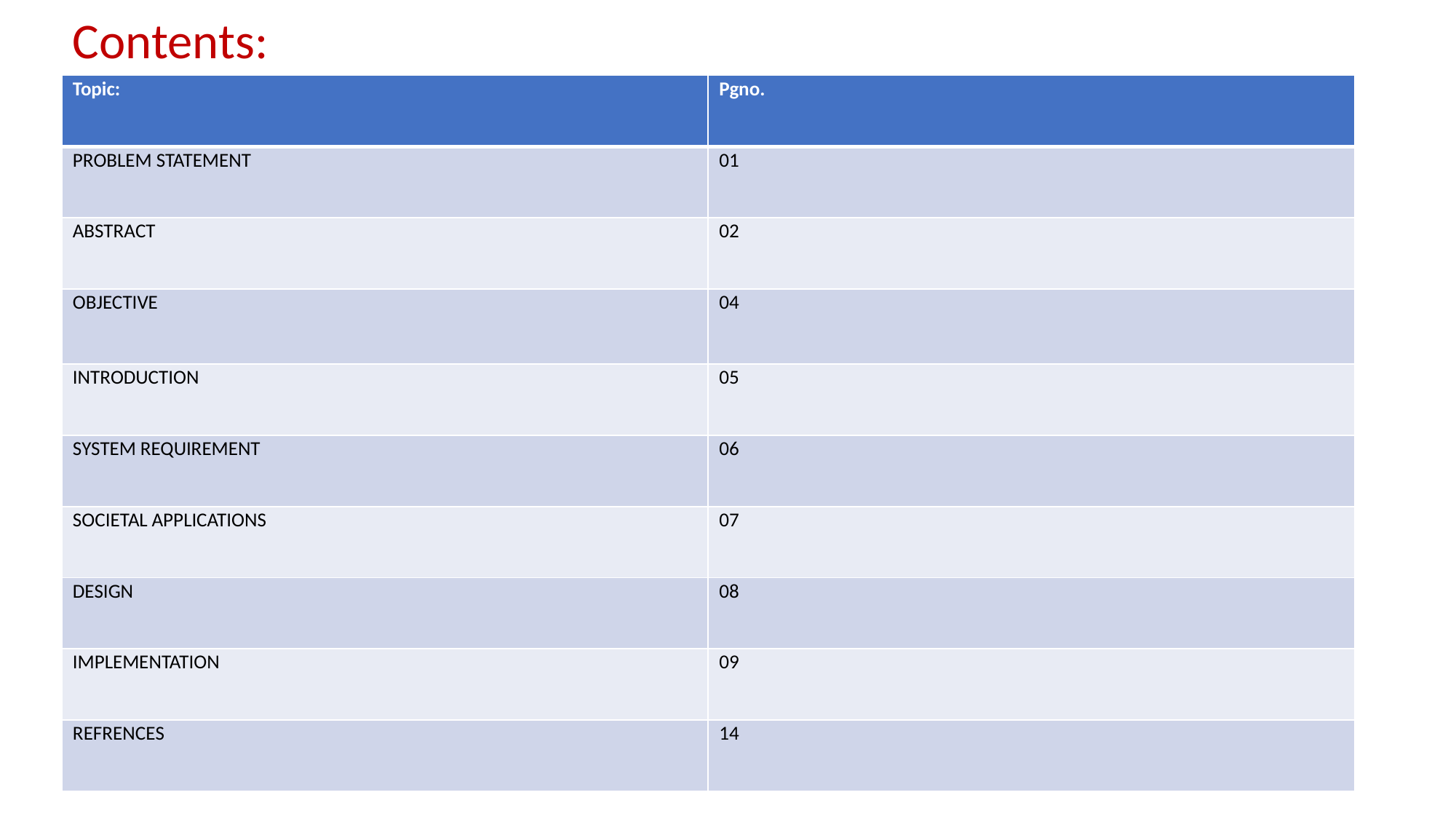

# Contents:
| Topic: | Pgno. |
| --- | --- |
| PROBLEM STATEMENT | 01 |
| ABSTRACT | 02 |
| OBJECTIVE | 04 |
| INTRODUCTION | 05 |
| SYSTEM REQUIREMENT | 06 |
| SOCIETAL APPLICATIONS | 07 |
| DESIGN | 08 |
| IMPLEMENTATION | 09 |
| REFRENCES | 14 |